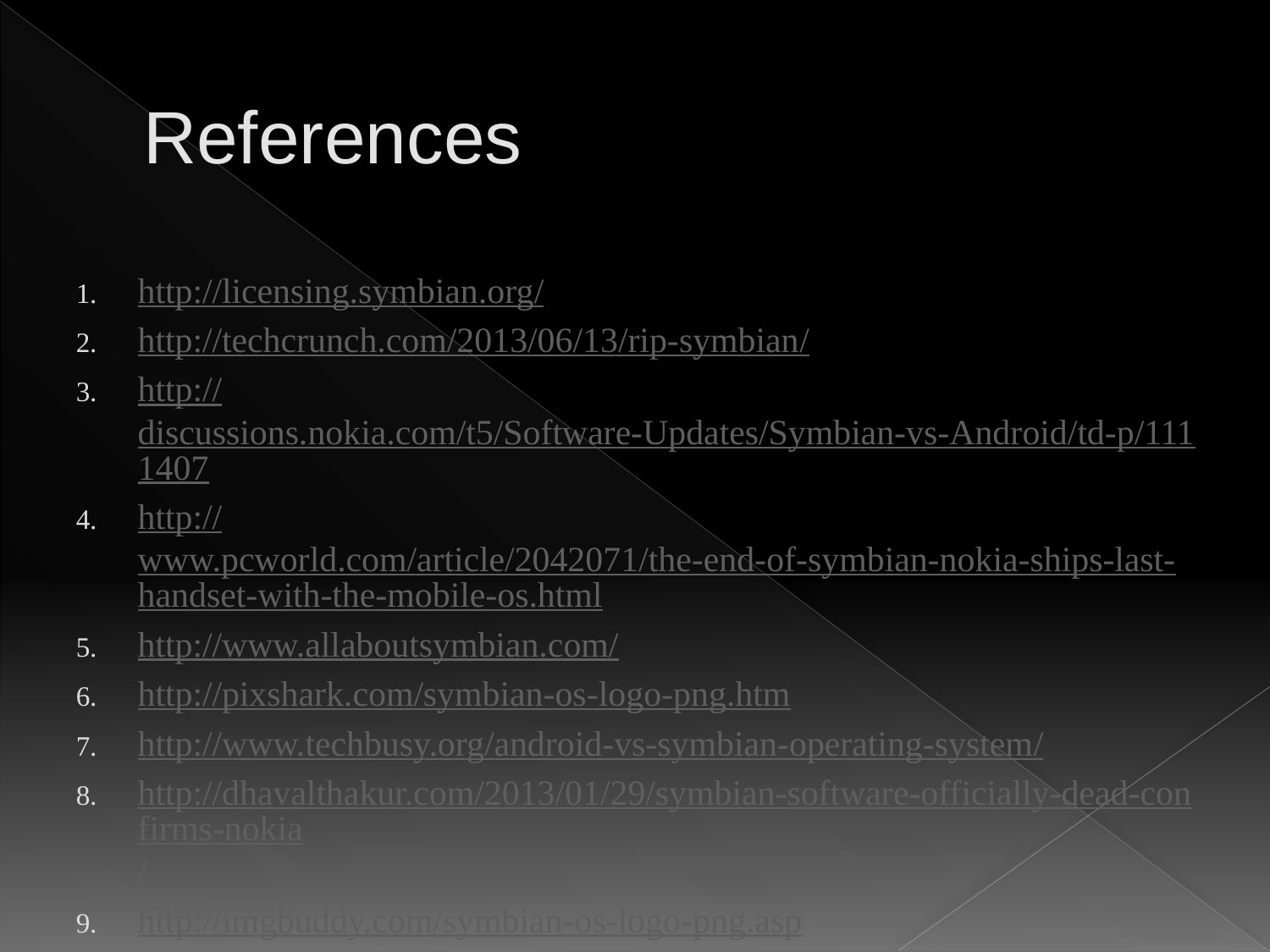

# References
http://licensing.symbian.org/
http://techcrunch.com/2013/06/13/rip-symbian/
http://discussions.nokia.com/t5/Software-Updates/Symbian-vs-Android/td-p/1111407
http://www.pcworld.com/article/2042071/the-end-of-symbian-nokia-ships-last-handset-with-the-mobile-os.html
http://www.allaboutsymbian.com/
http://pixshark.com/symbian-os-logo-png.htm
http://www.techbusy.org/android-vs-symbian-operating-system/
http://dhavalthakur.com/2013/01/29/symbian-software-officially-dead-confirms-nokia/
http://imgbuddy.com/symbian-os-logo-png.asp
http://wandroide.ru/symbian-os-pervaya-mobilnaya-os/